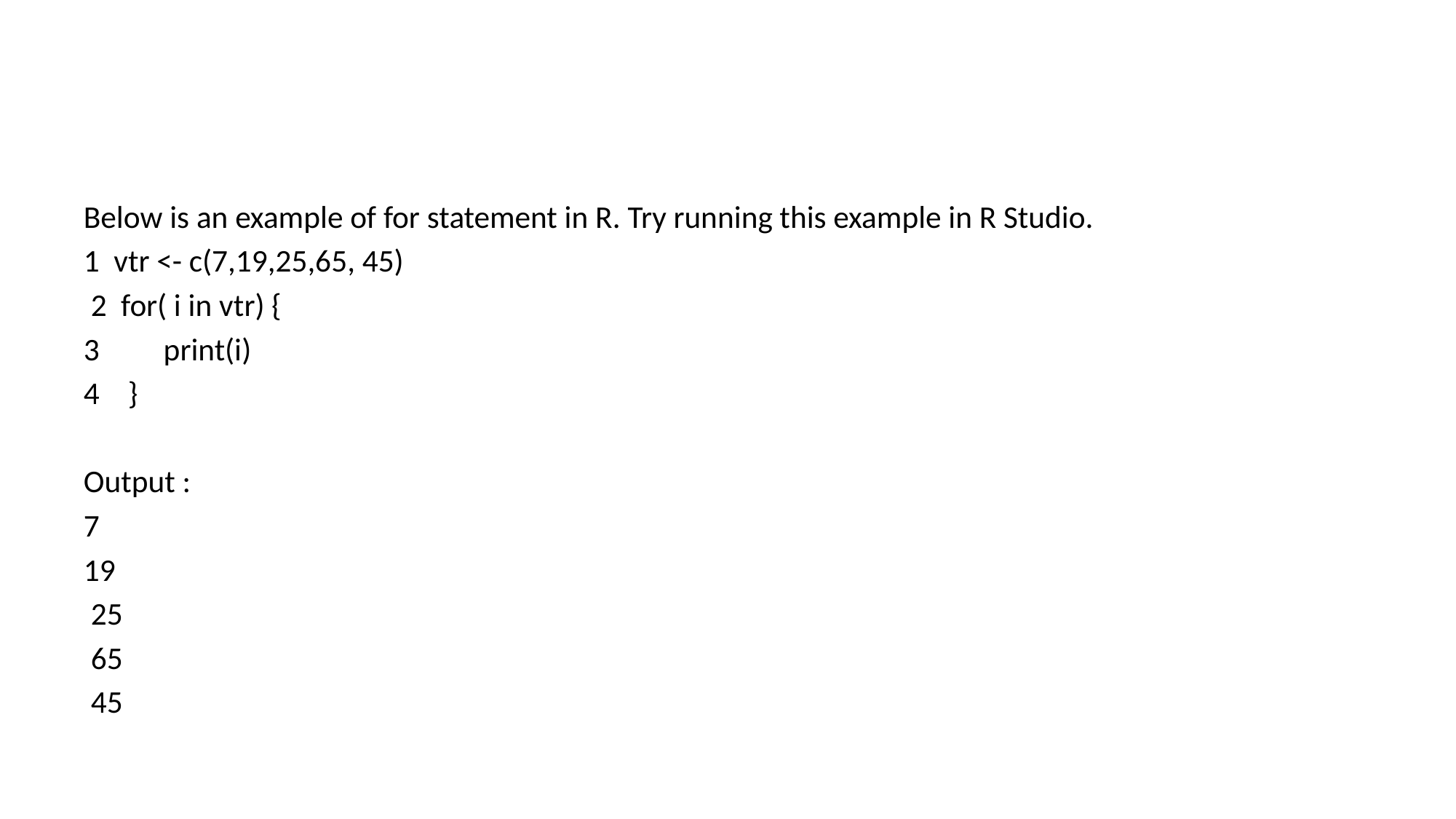

Below is an example of for statement in R. Try running this example in R Studio.
1  vtr <- c(7,19,25,65, 45)
 2  for( i in vtr) {
3         print(i)
4    }

Output :
7
19
 25
 65
 45